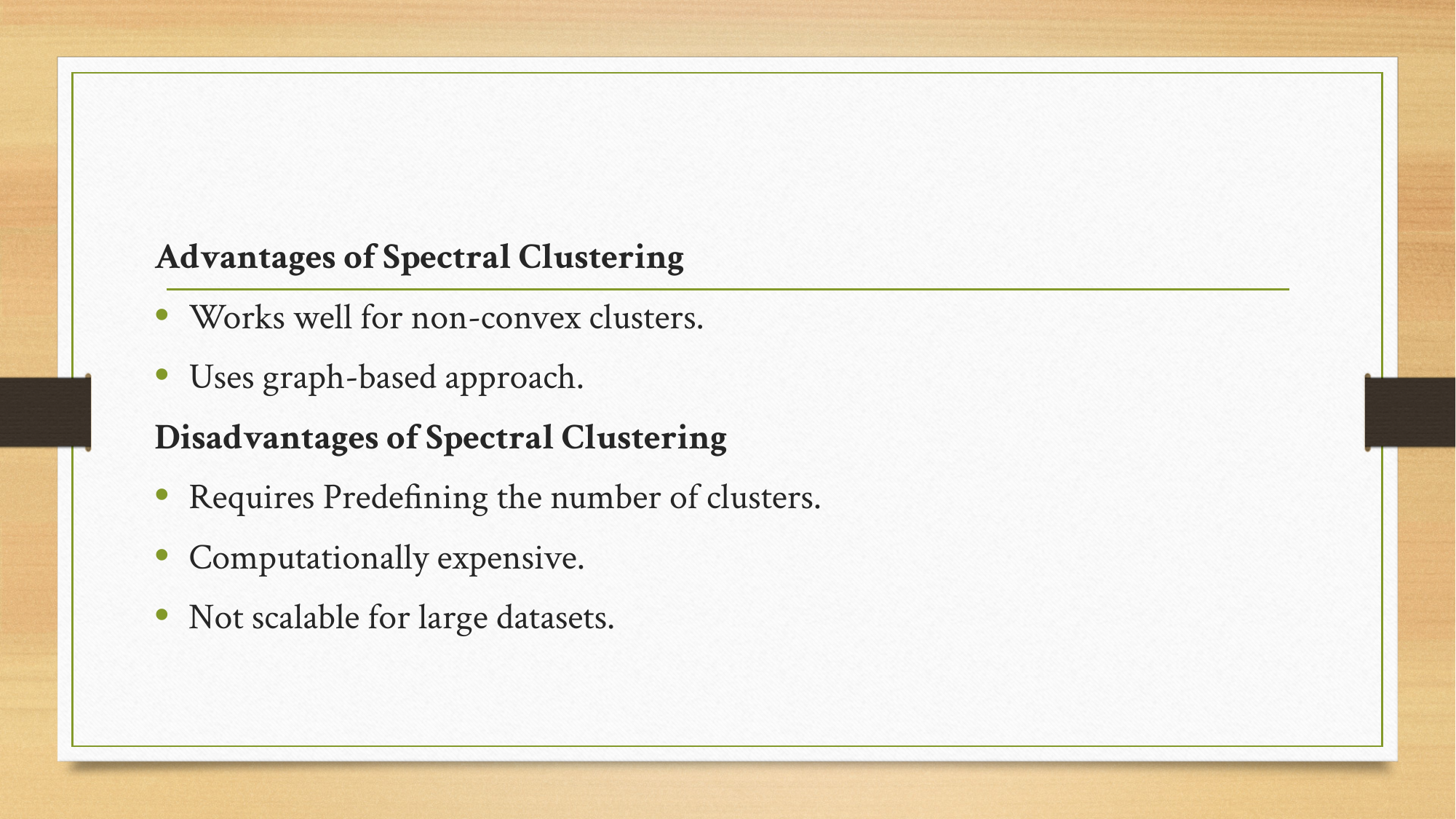

Advantages of Spectral Clustering
Works well for non-convex clusters.
Uses graph-based approach.
Disadvantages of Spectral Clustering
Requires Predefining the number of clusters.
Computationally expensive.
Not scalable for large datasets.